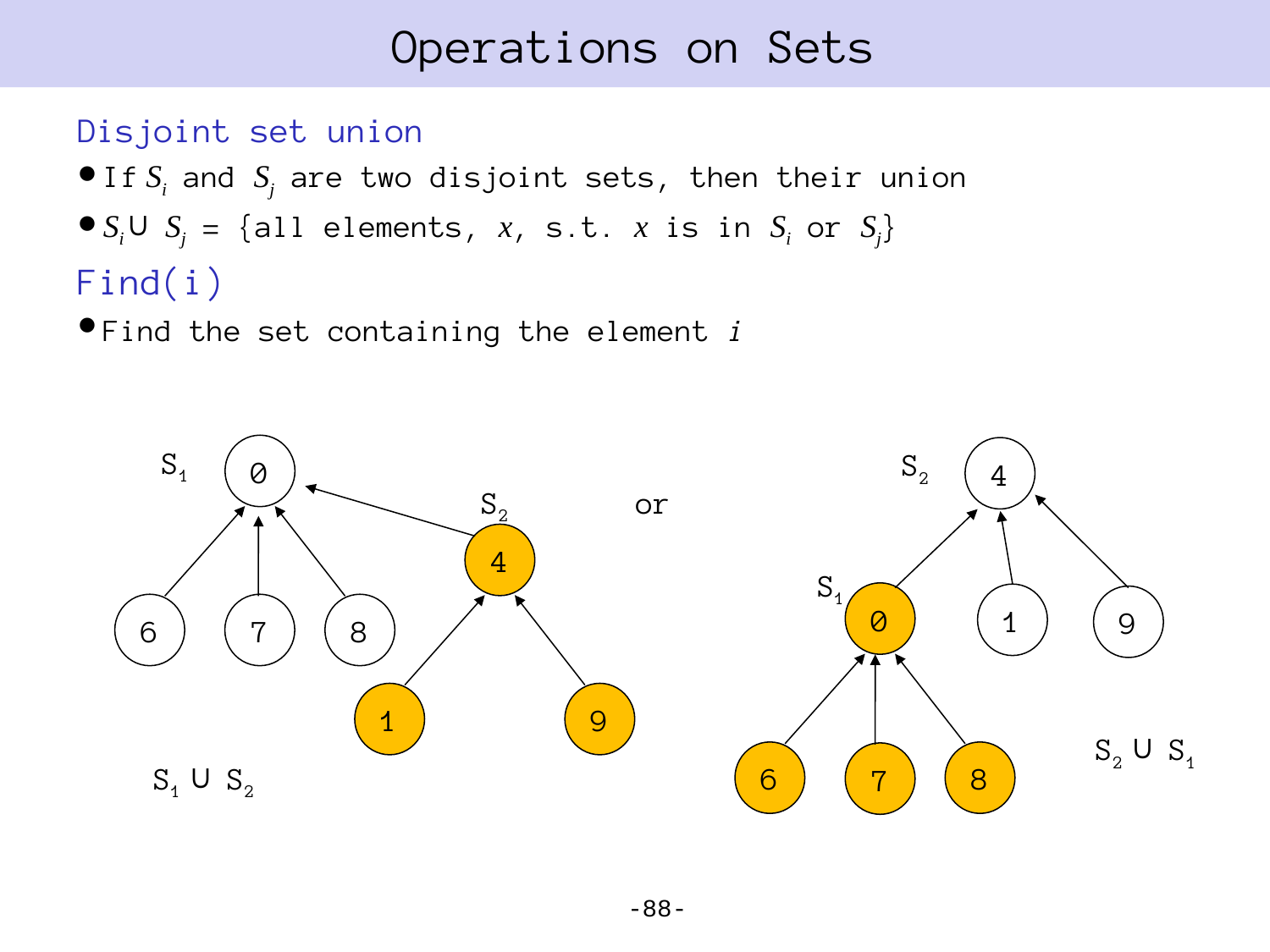

# Operations on Sets
Disjoint set union
If Si and Sj are two disjoint sets, then their union
Si ∪ Sj = {all elements, x, s.t. x is in Si or Sj}
Find(i)
Find the set containing the element i

0
S1
4
S2
S2
or

4
S1
0
1
9
6
7
8

1
9
S2 ∪ S1
6
8
7
S1 ∪ S2
-88-